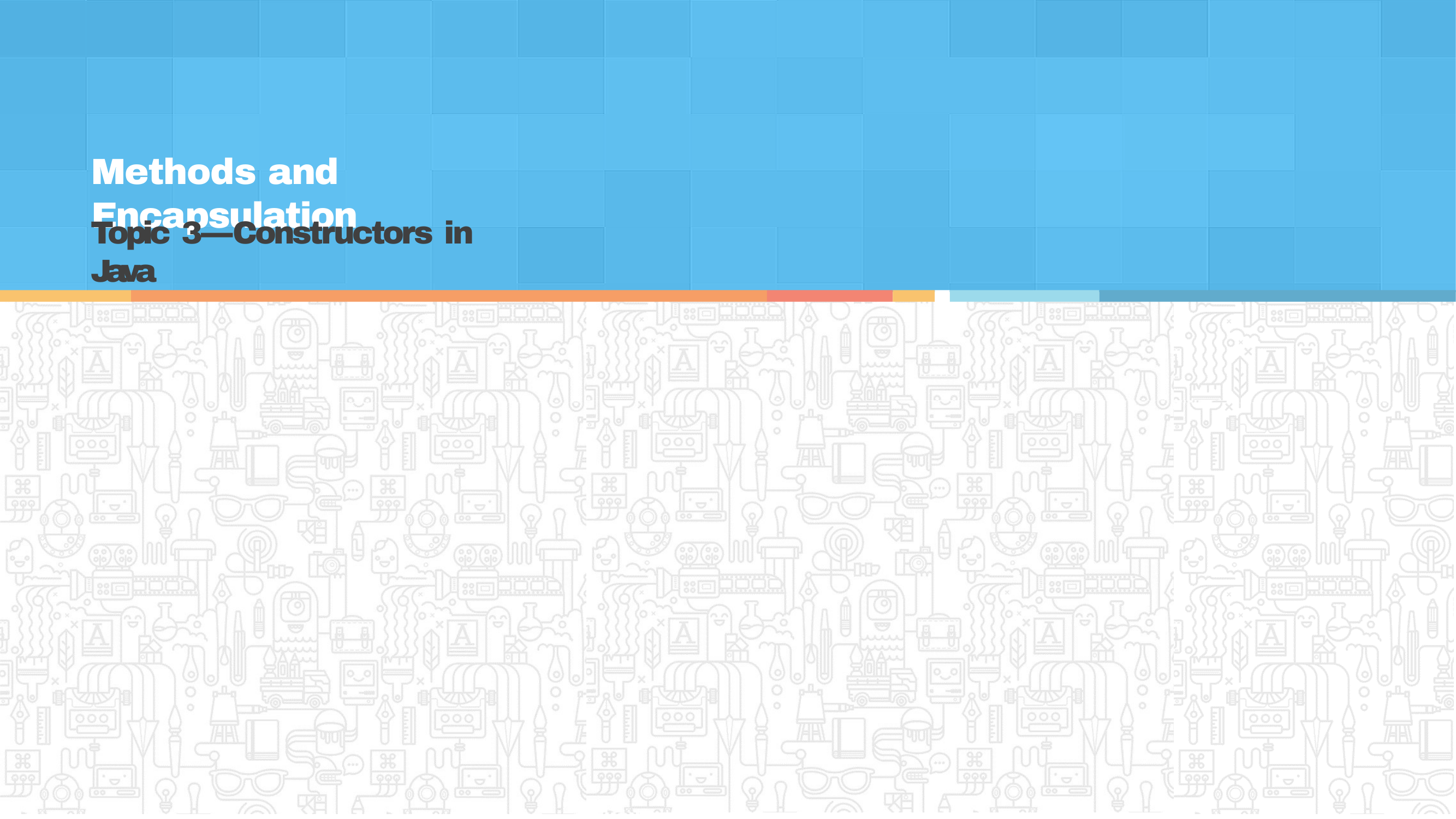

# Methods and Encapsulation
Topic 3—Constructors in Java